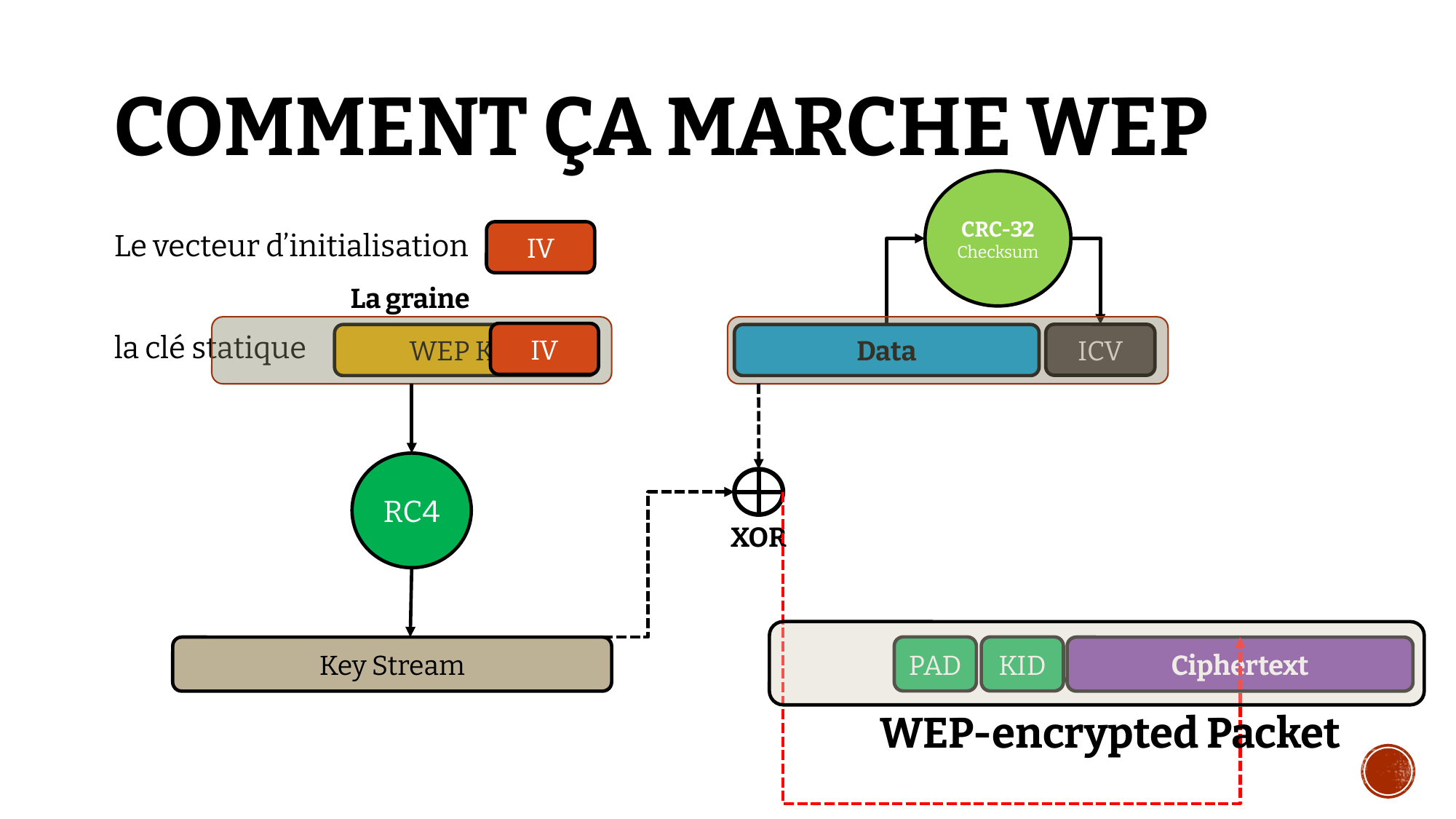

# Comment ça marche WEP
CRC-32
Checksum
IV
Le vecteur d’initialisation

la clé statique
La graine

IV
ICV
WEP Key
Data
RC4

XOR

PAD
KID
Key Stream
Ciphertext
WEP-encrypted Packet